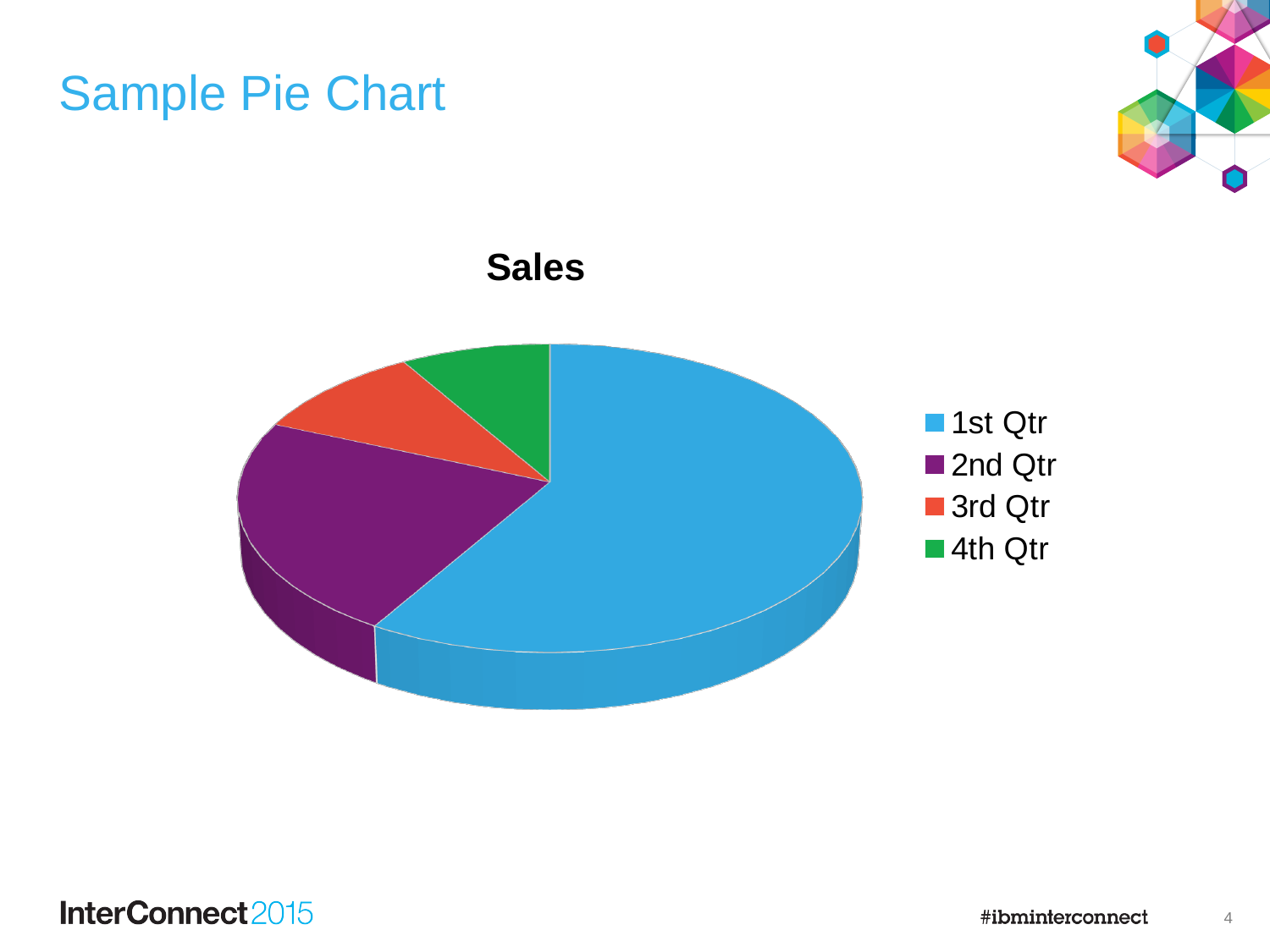

# Sample Pie Chart

[unsupported chart]

4